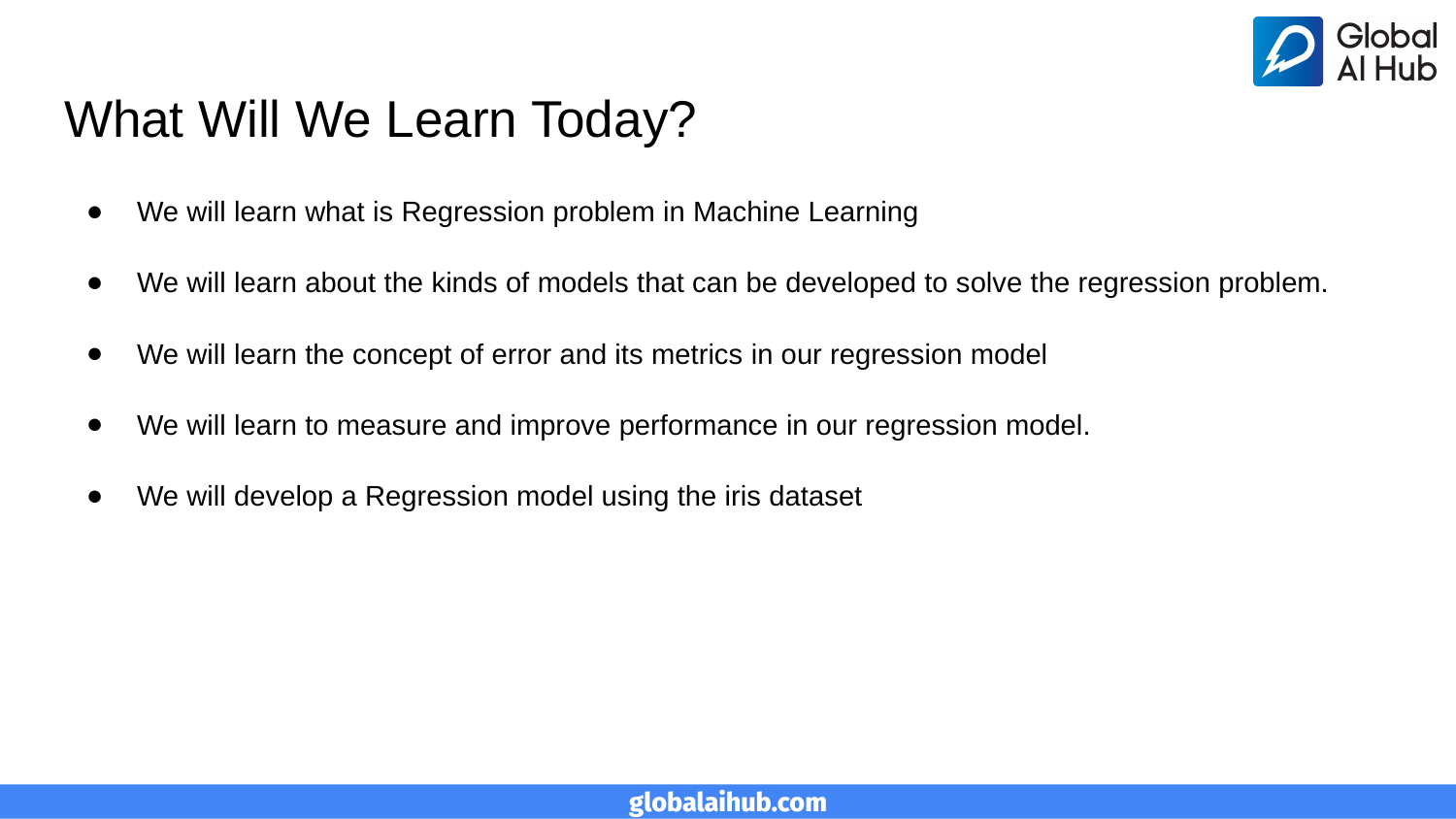

# What Will We Learn Today?
We will learn what is Regression problem in Machine Learning
We will learn about the kinds of models that can be developed to solve the regression problem.
We will learn the concept of error and its metrics in our regression model
We will learn to measure and improve performance in our regression model.
We will develop a Regression model using the iris dataset